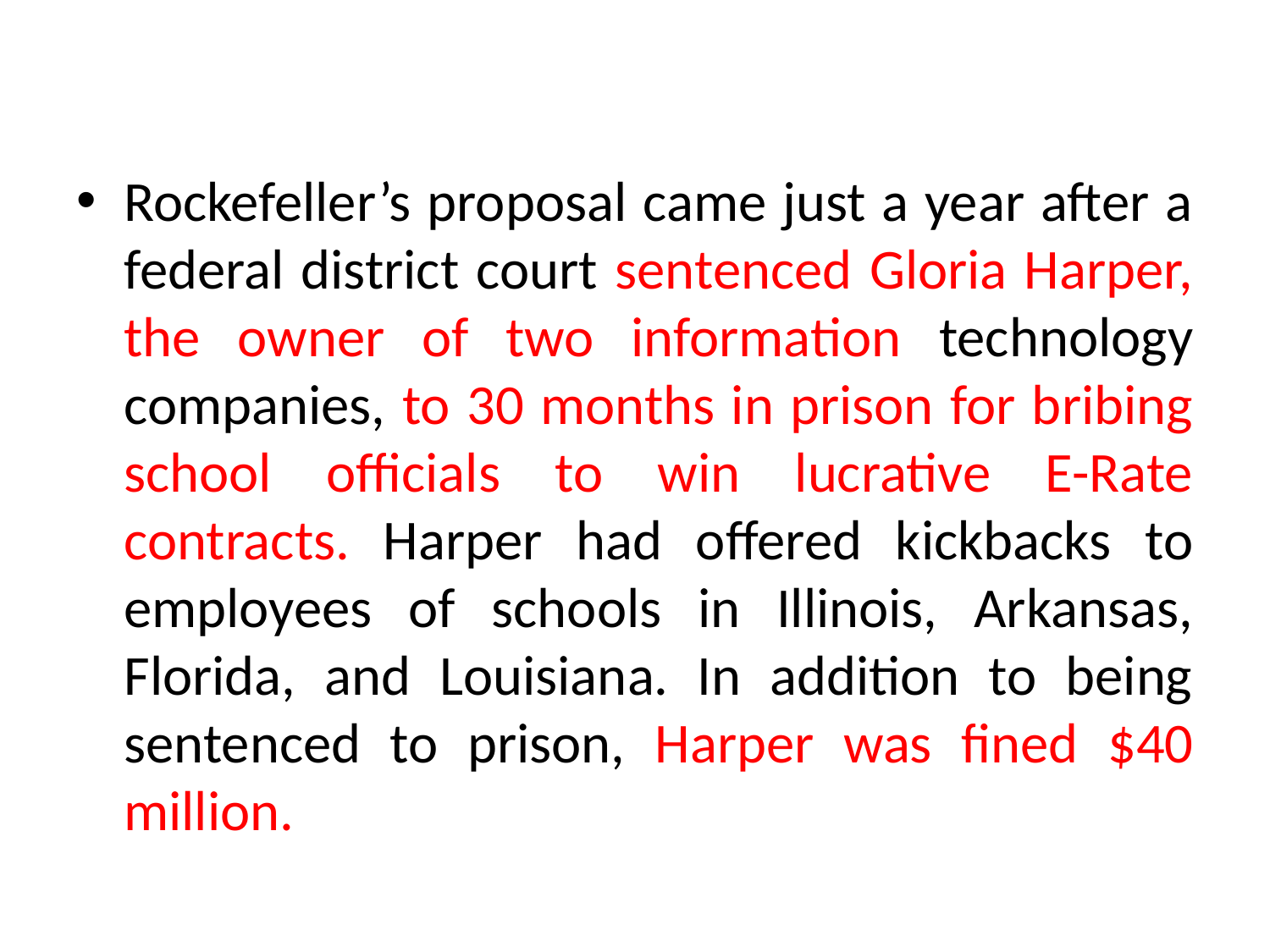

#
Rockefeller’s proposal came just a year after a federal district court sentenced Gloria Harper, the owner of two information technology companies, to 30 months in prison for bribing school officials to win lucrative E-Rate contracts. Harper had offered kickbacks to employees of schools in Illinois, Arkansas, Florida, and Louisiana. In addition to being sentenced to prison, Harper was fined $40 million.